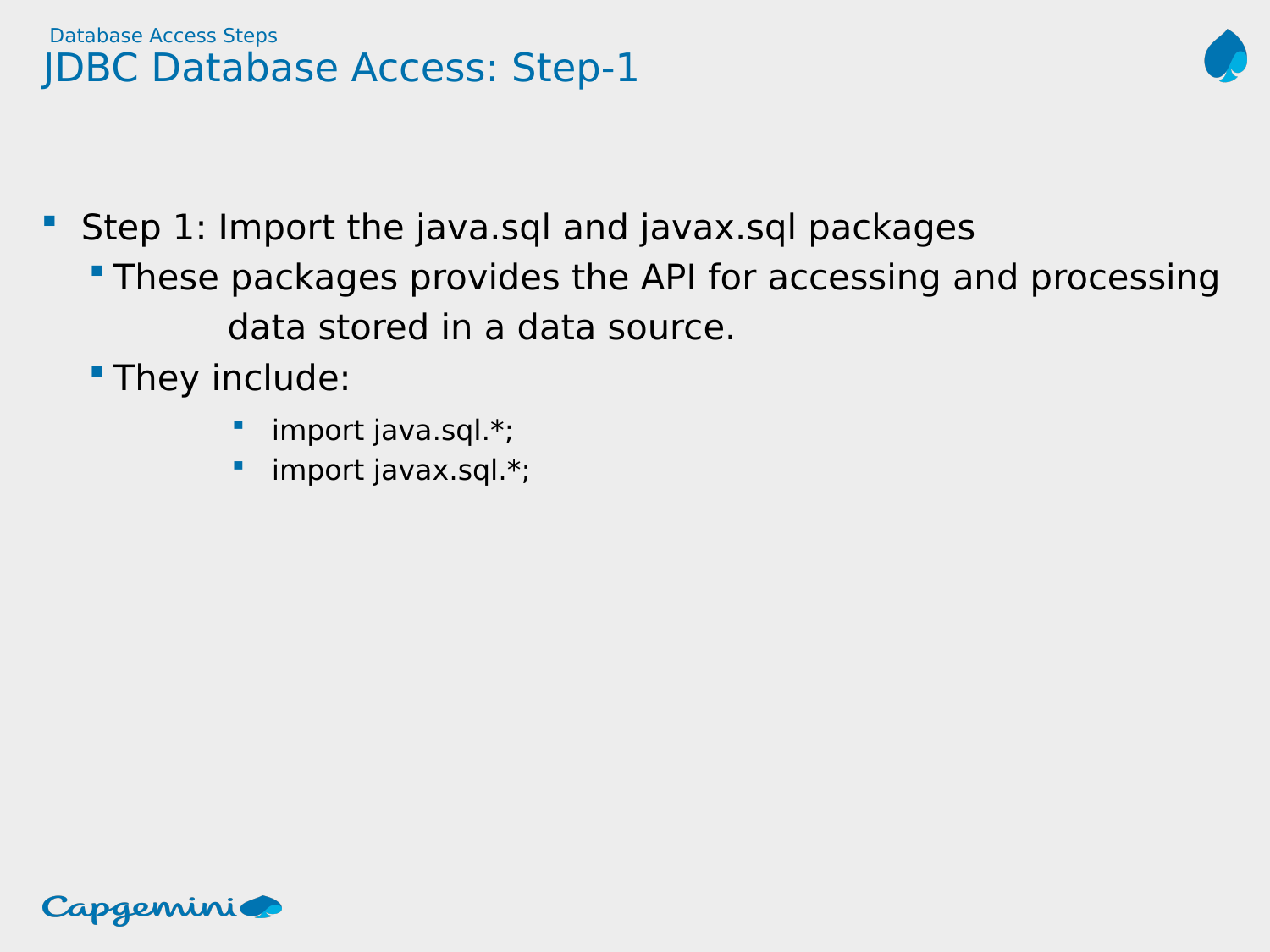

# Database Access Steps JDBC Database Access: Step-1

Step 1: Import the java.sql and javax.sql packages
These packages provides the API for accessing and processing
	 data stored in a data source.
They include:
import java.sql.*;
import javax.sql.*;